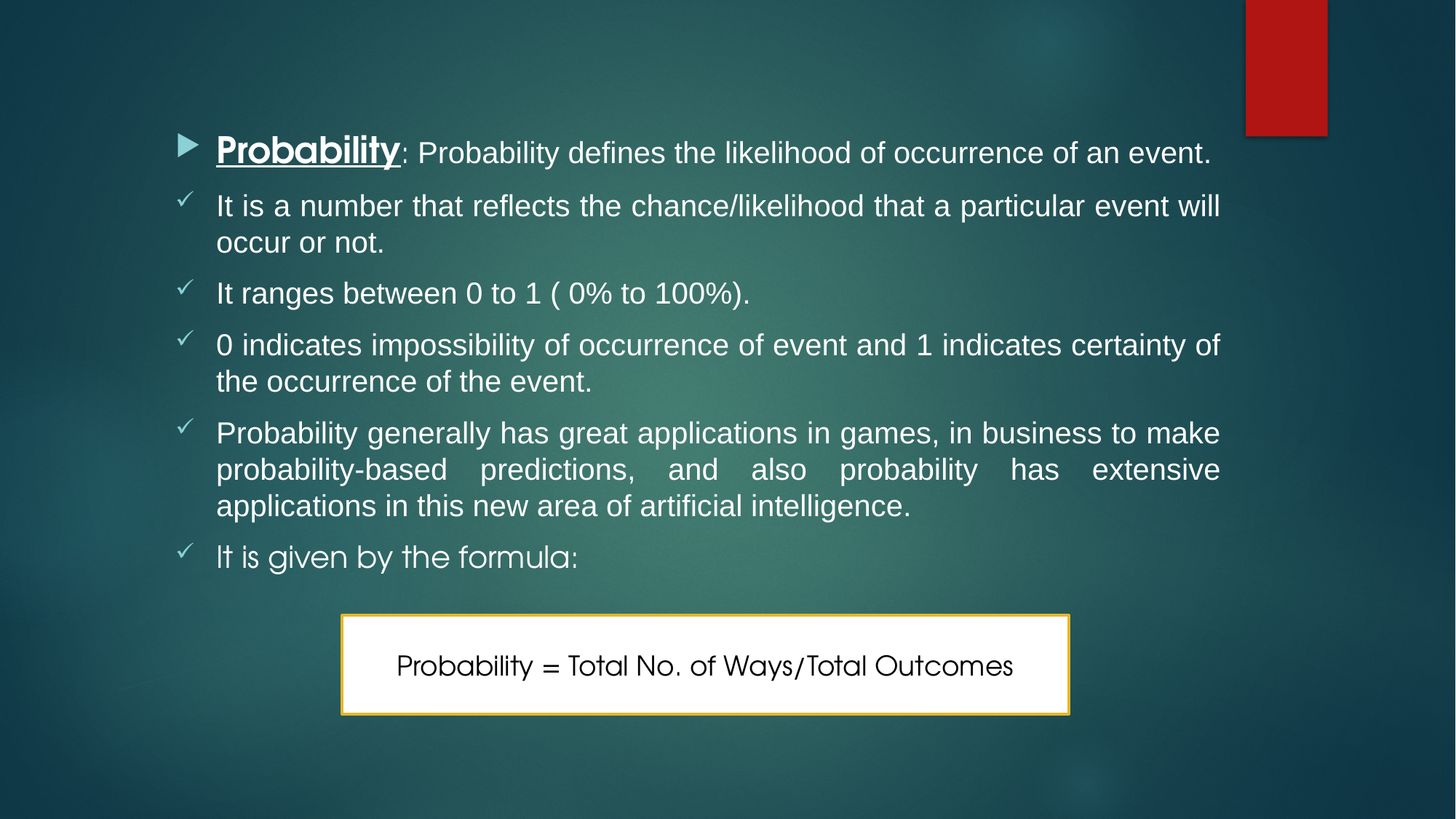

Probability: Probability defines the likelihood of occurrence of an event.
It is a number that reflects the chance/likelihood that a particular event will occur or not.
It ranges between 0 to 1 ( 0% to 100%).
0 indicates impossibility of occurrence of event and 1 indicates certainty of the occurrence of the event.
Probability generally has great applications in games, in business to make probability-based predictions, and also probability has extensive applications in this new area of artificial intelligence.
It is given by the formula:

Probability = Total No. of Ways/Total Outcomes